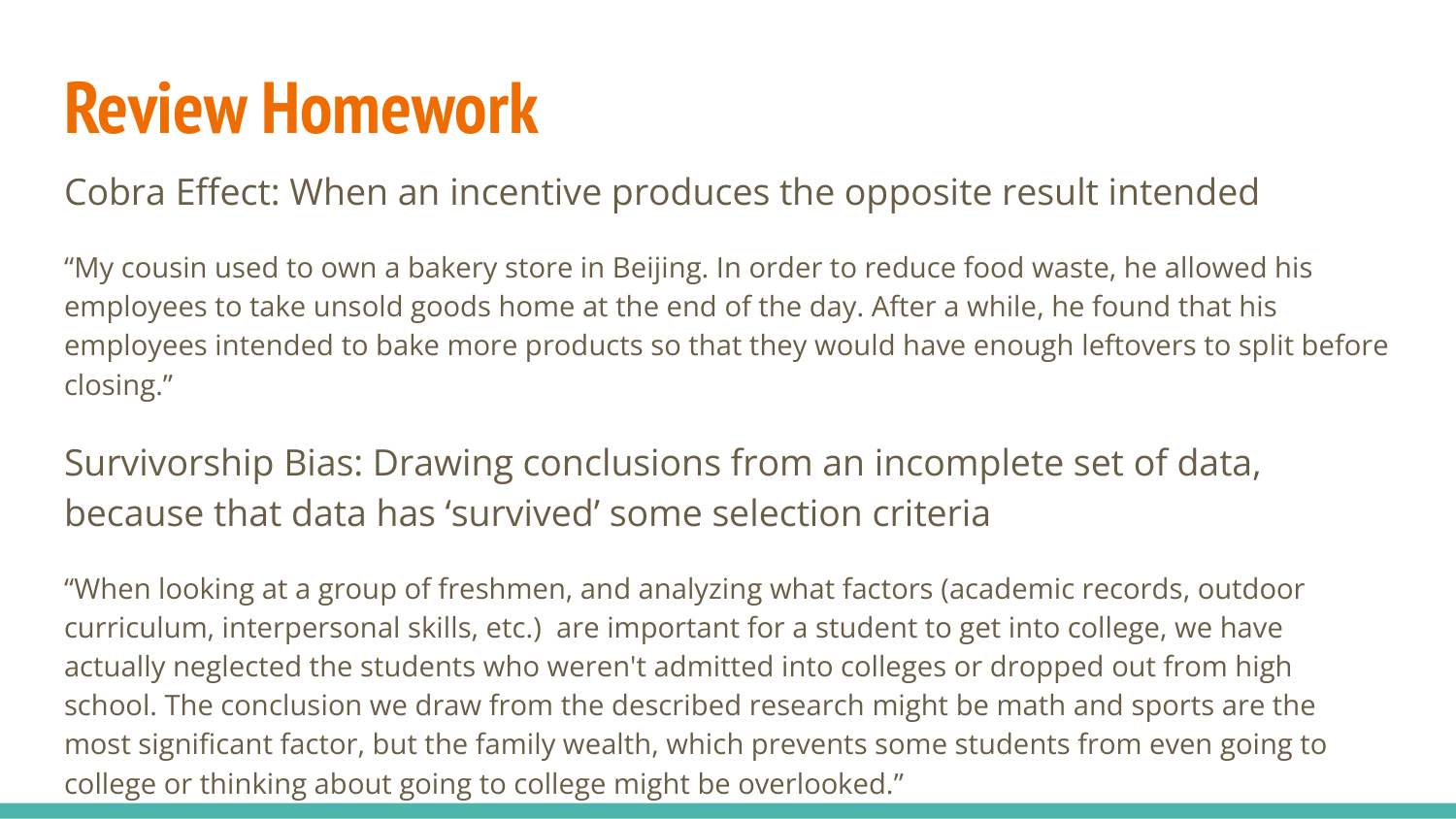

# Review Homework
Cobra Effect: When an incentive produces the opposite result intended
“My cousin used to own a bakery store in Beijing. In order to reduce food waste, he allowed his employees to take unsold goods home at the end of the day. After a while, he found that his employees intended to bake more products so that they would have enough leftovers to split before closing.”
Survivorship Bias: Drawing conclusions from an incomplete set of data, because that data has ‘survived’ some selection criteria
“When looking at a group of freshmen, and analyzing what factors (academic records, outdoor curriculum, interpersonal skills, etc.)  are important for a student to get into college, we have actually neglected the students who weren't admitted into colleges or dropped out from high school. The conclusion we draw from the described research might be math and sports are the most significant factor, but the family wealth, which prevents some students from even going to college or thinking about going to college might be overlooked.”